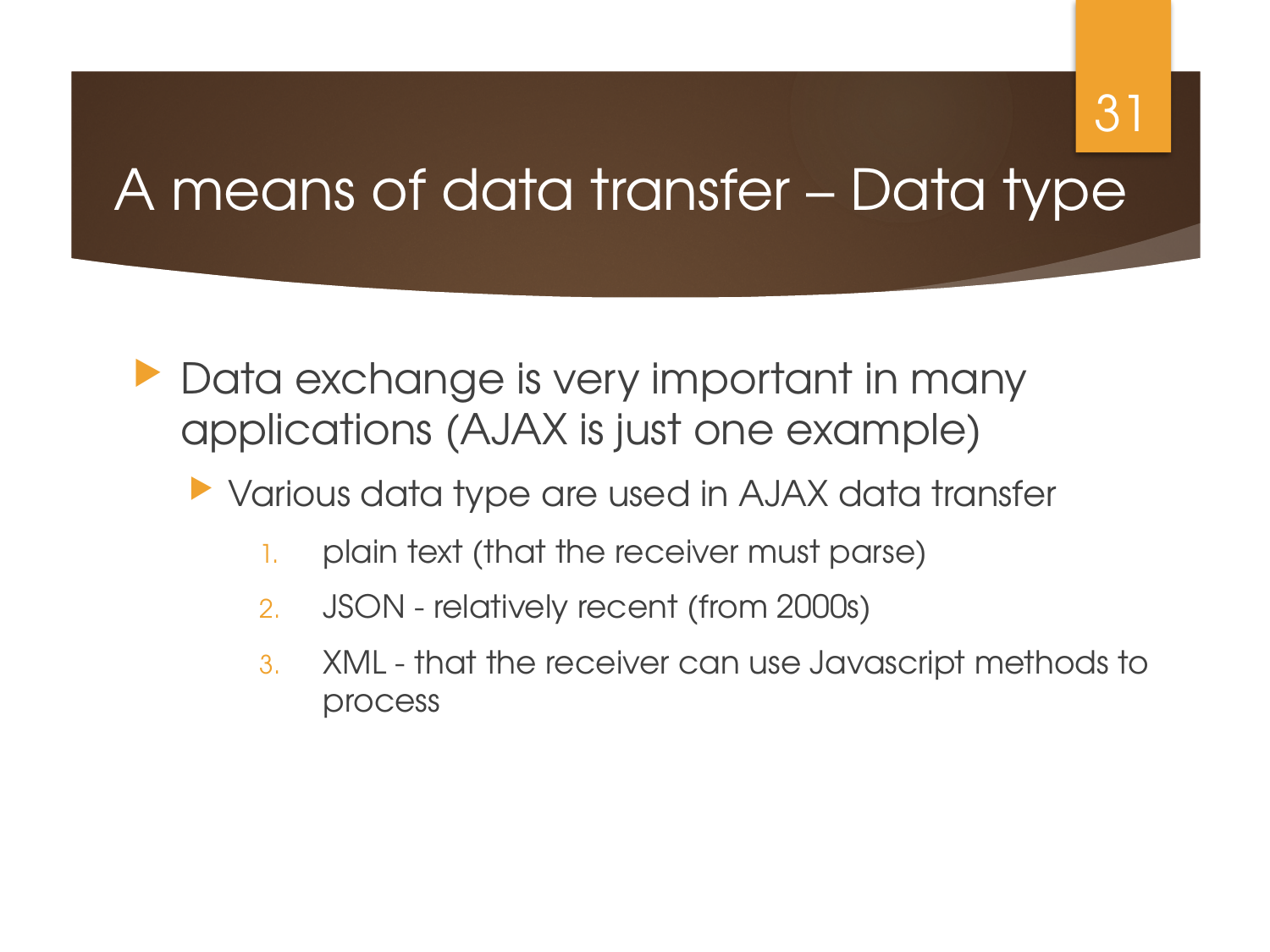

31
# A means of data transfer – Data type
Data exchange is very important in many applications (AJAX is just one example)
Various data type are used in AJAX data transfer
plain text (that the receiver must parse)
JSON - relatively recent (from 2000s)
XML - that the receiver can use Javascript methods to process